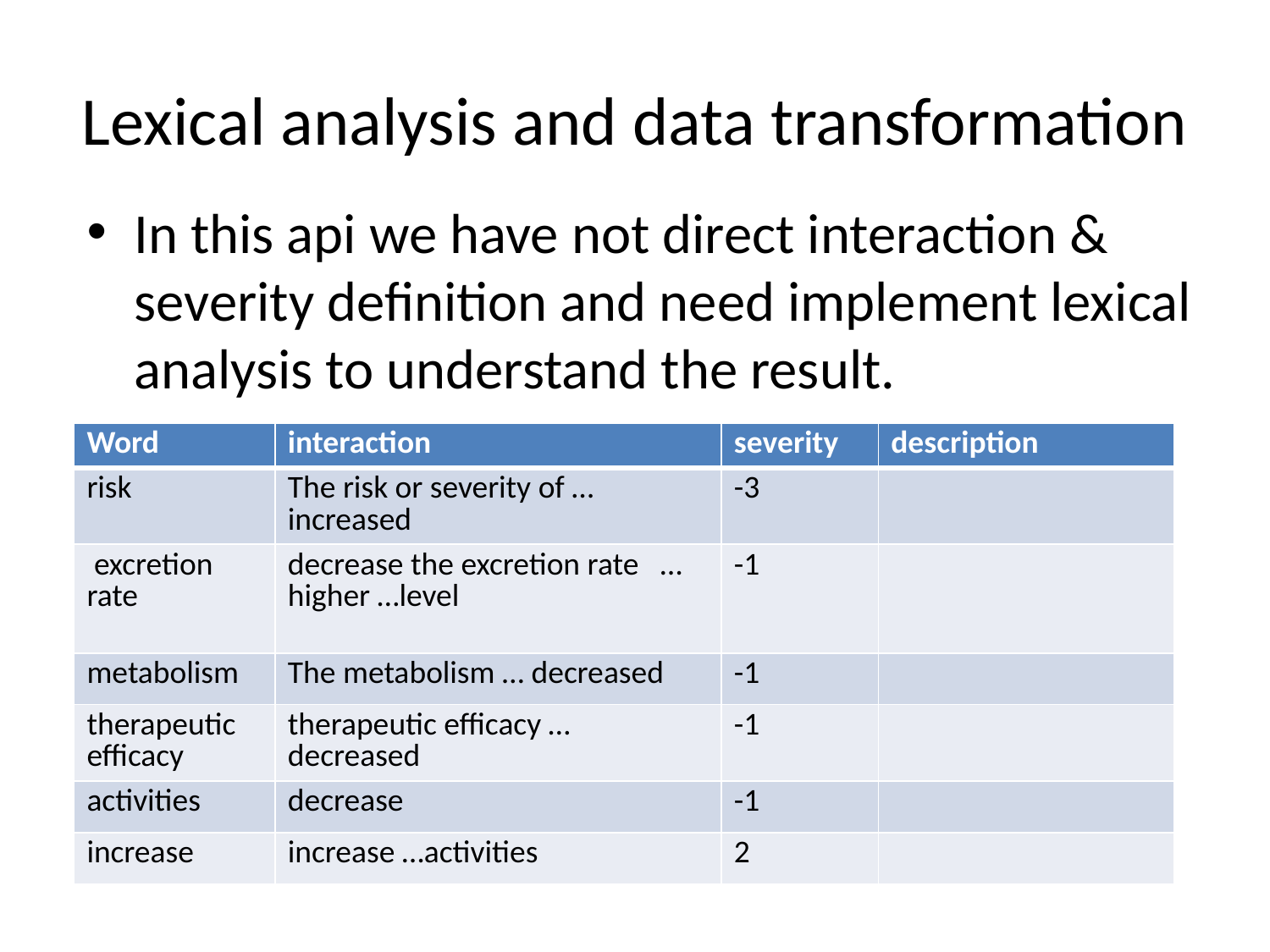

# Lexical analysis and data transformation
In this api we have not direct interaction & severity definition and need implement lexical analysis to understand the result.

| Word | interaction | severity | description |
| --- | --- | --- | --- |
| risk | The risk or severity of …increased | -3 |  |
| excretion rate | decrease the excretion rate … higher …level | -1 |  |
| metabolism | The metabolism … decreased | -1 |  |
| therapeutic efficacy | therapeutic efficacy … decreased | -1 |  |
| activities | decrease | -1 |  |
| increase | increase …activities | 2 |  |